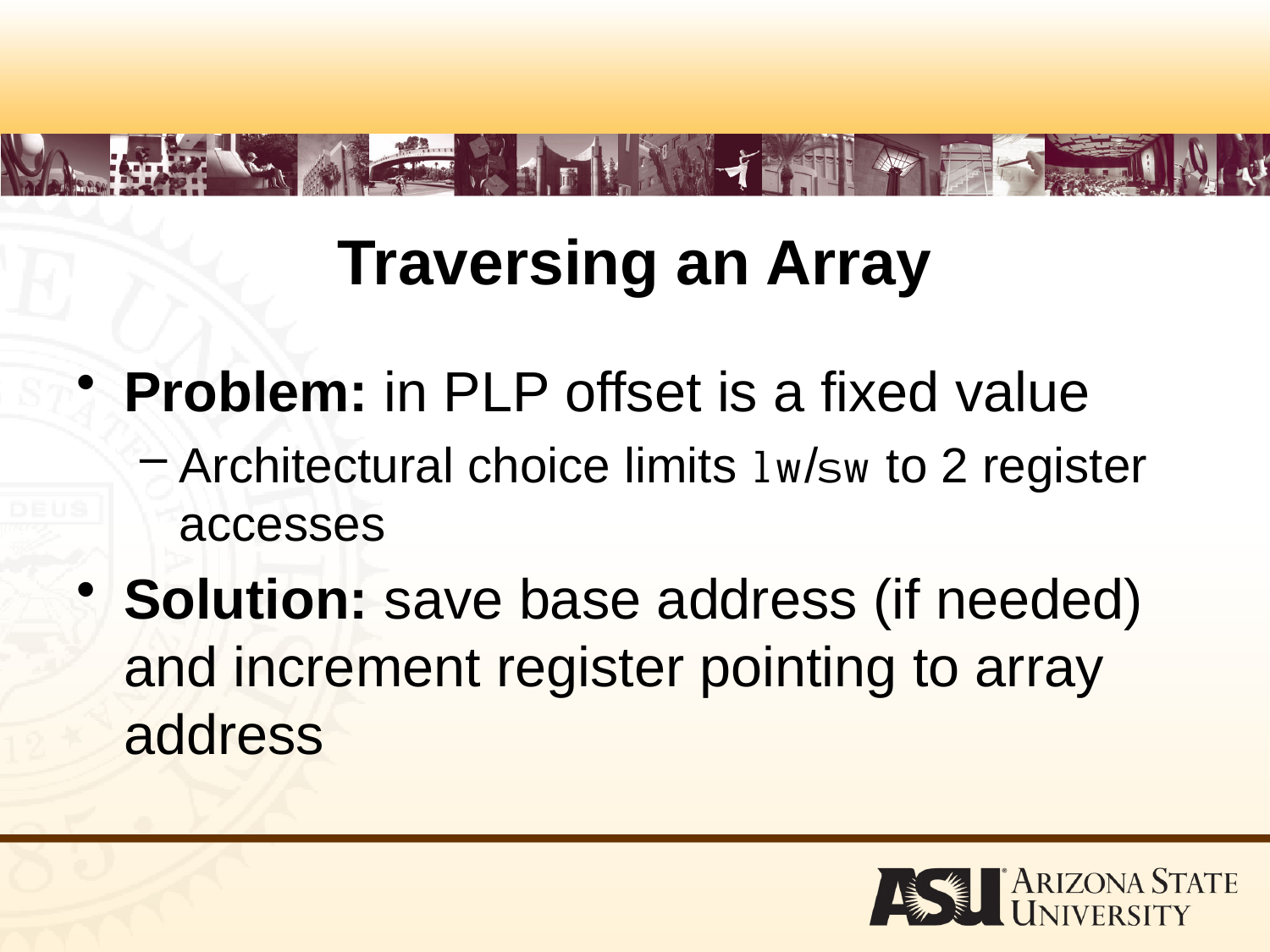

# Traversing an Array
Problem: in PLP offset is a fixed value
Architectural choice limits lw/sw to 2 register accesses
Solution: save base address (if needed) and increment register pointing to array address